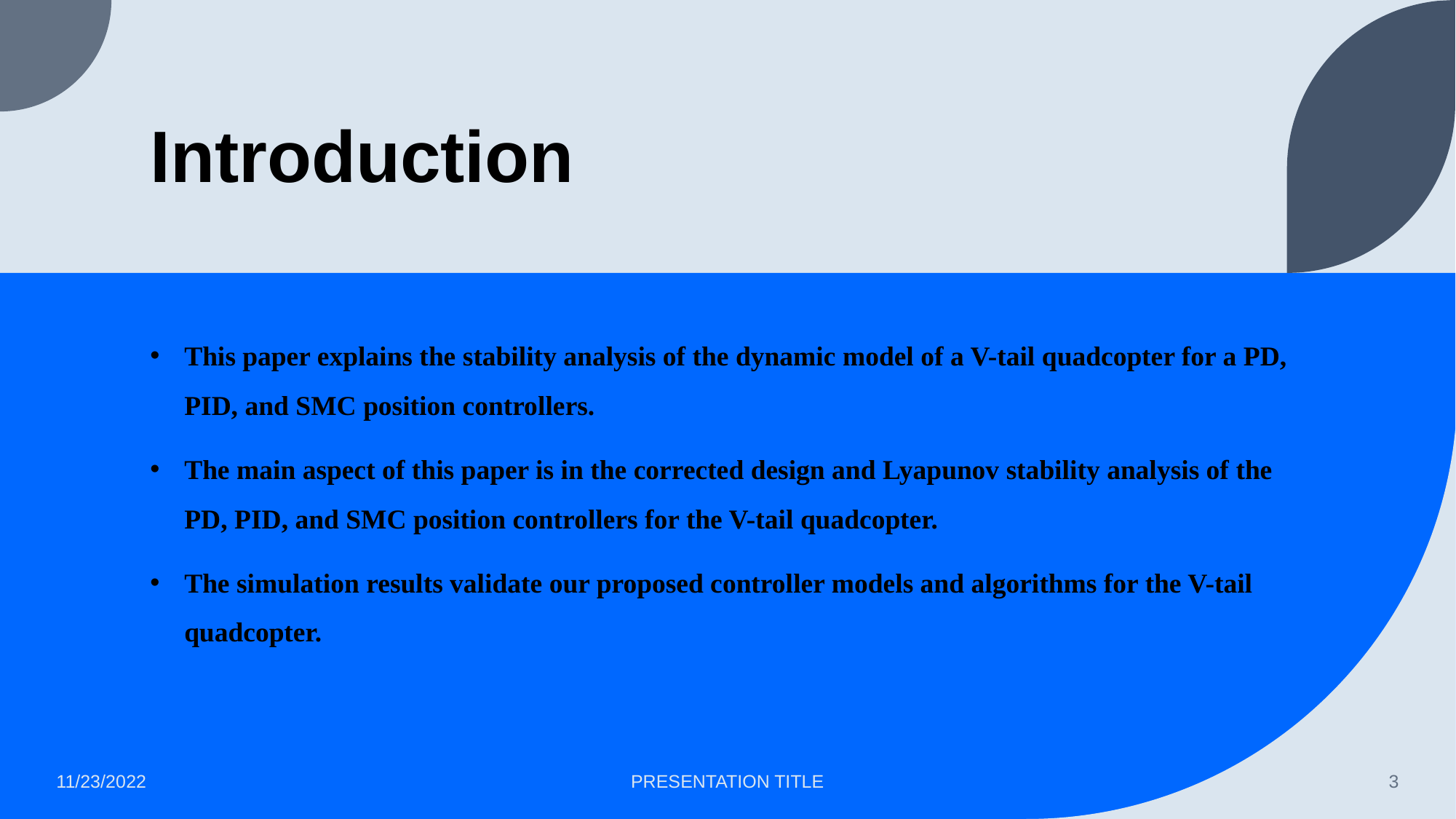

# Introduction
This paper explains the stability analysis of the dynamic model of a V-tail quadcopter for a PD, PID, and SMC position controllers.
The main aspect of this paper is in the corrected design and Lyapunov stability analysis of the PD, PID, and SMC position controllers for the V-tail quadcopter.
The simulation results validate our proposed controller models and algorithms for the V-tail quadcopter.
11/23/2022
PRESENTATION TITLE
3